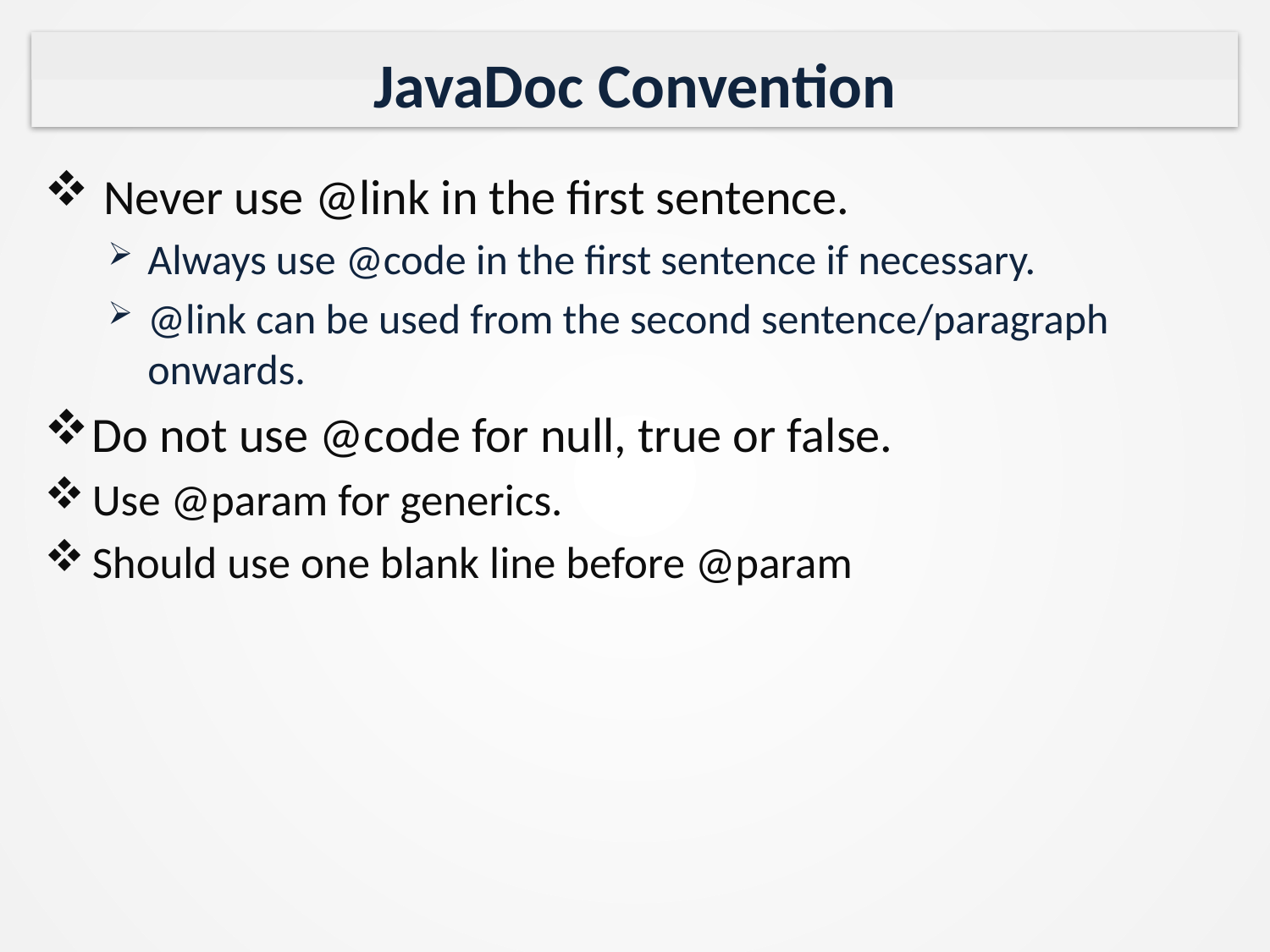

# JavaDoc Convention
 Never use @link in the first sentence.
Always use @code in the first sentence if necessary.
@link can be used from the second sentence/paragraph onwards.
Do not use @code for null, true or false.
Use @param for generics.
Should use one blank line before @param